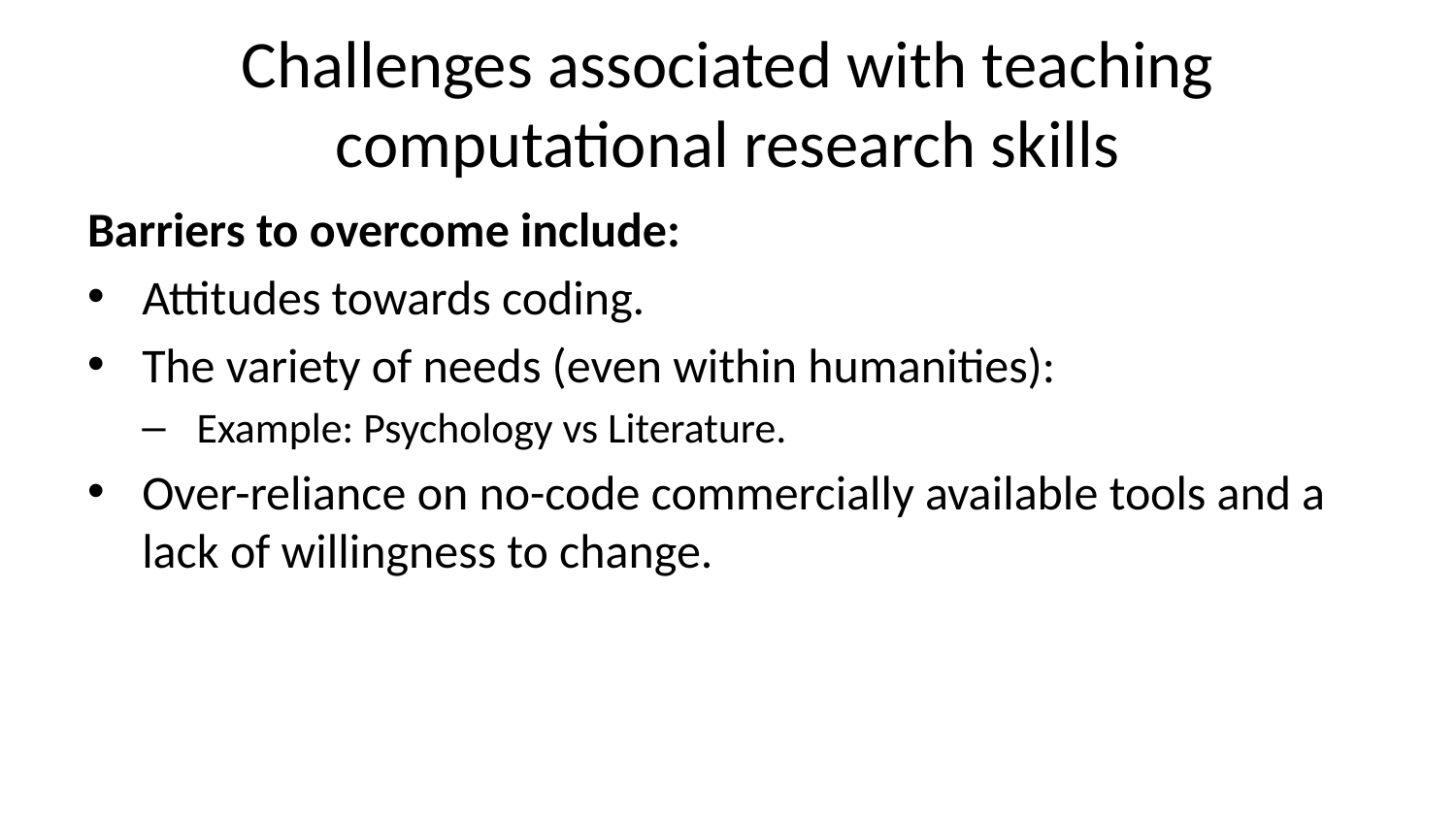

# Challenges associated with teaching computational research skills
Barriers to overcome include:
Attitudes towards coding.
The variety of needs (even within humanities):
Example: Psychology vs Literature.
Over-reliance on no-code commercially available tools and a lack of willingness to change.